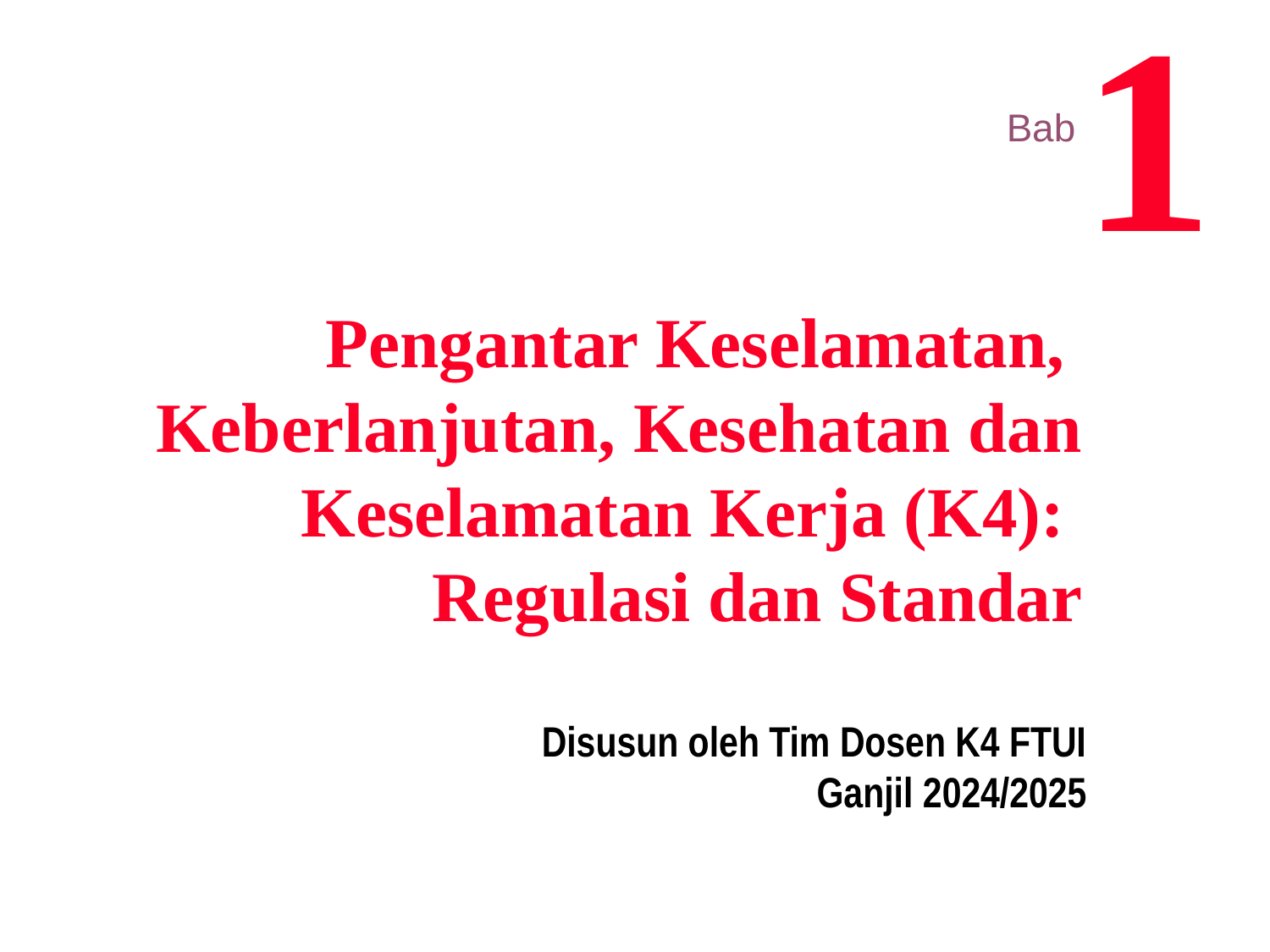

1
Bab
Pengantar Keselamatan,  Keberlanjutan, Kesehatan dan Keselamatan Kerja (K4):
Regulasi dan Standar
Disusun oleh Tim Dosen K4 FTUI
Ganjil 2024/2025